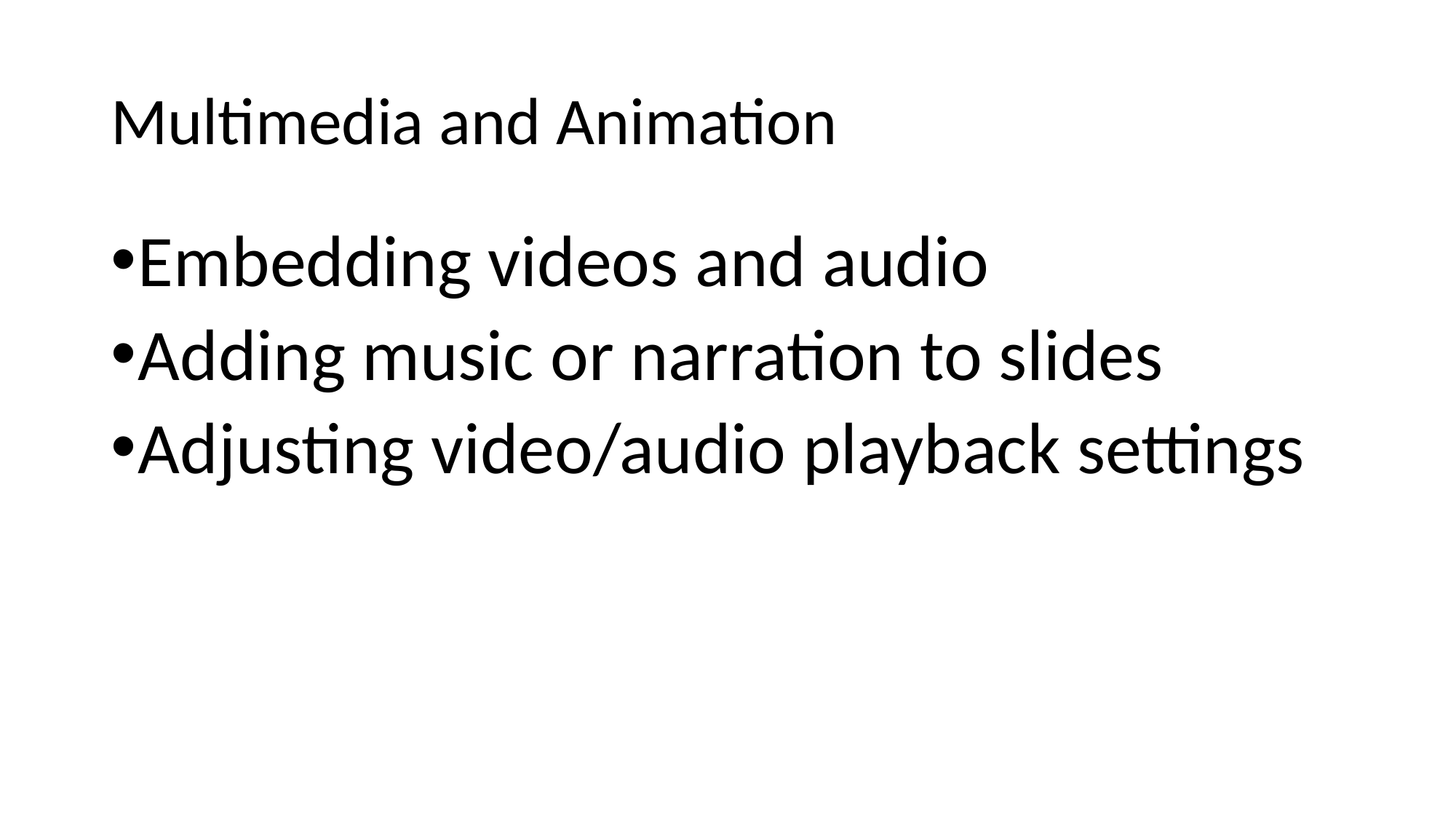

# Multimedia and Animation
Embedding videos and audio
Adding music or narration to slides
Adjusting video/audio playback settings